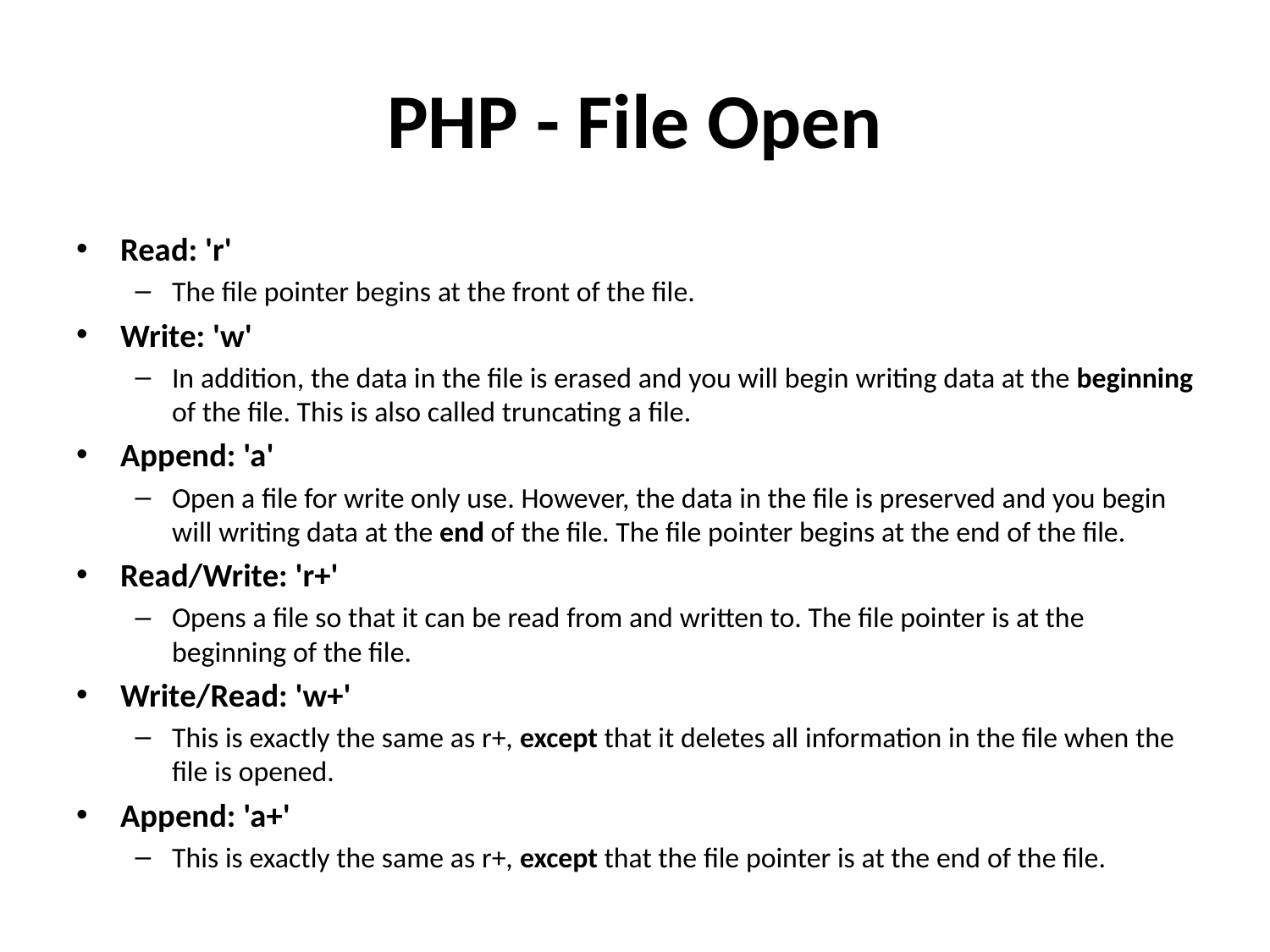

# PHP - File Open
Read: 'r'
The file pointer begins at the front of the file.
Write: 'w'
In addition, the data in the file is erased and you will begin writing data at the beginning of the file. This is also called truncating a file.
Append: 'a'
Open a file for write only use. However, the data in the file is preserved and you begin will writing data at the end of the file. The file pointer begins at the end of the file.
Read/Write: 'r+'
Opens a file so that it can be read from and written to. The file pointer is at the beginning of the file.
Write/Read: 'w+'
This is exactly the same as r+, except that it deletes all information in the file when the file is opened.
Append: 'a+'
This is exactly the same as r+, except that the file pointer is at the end of the file.